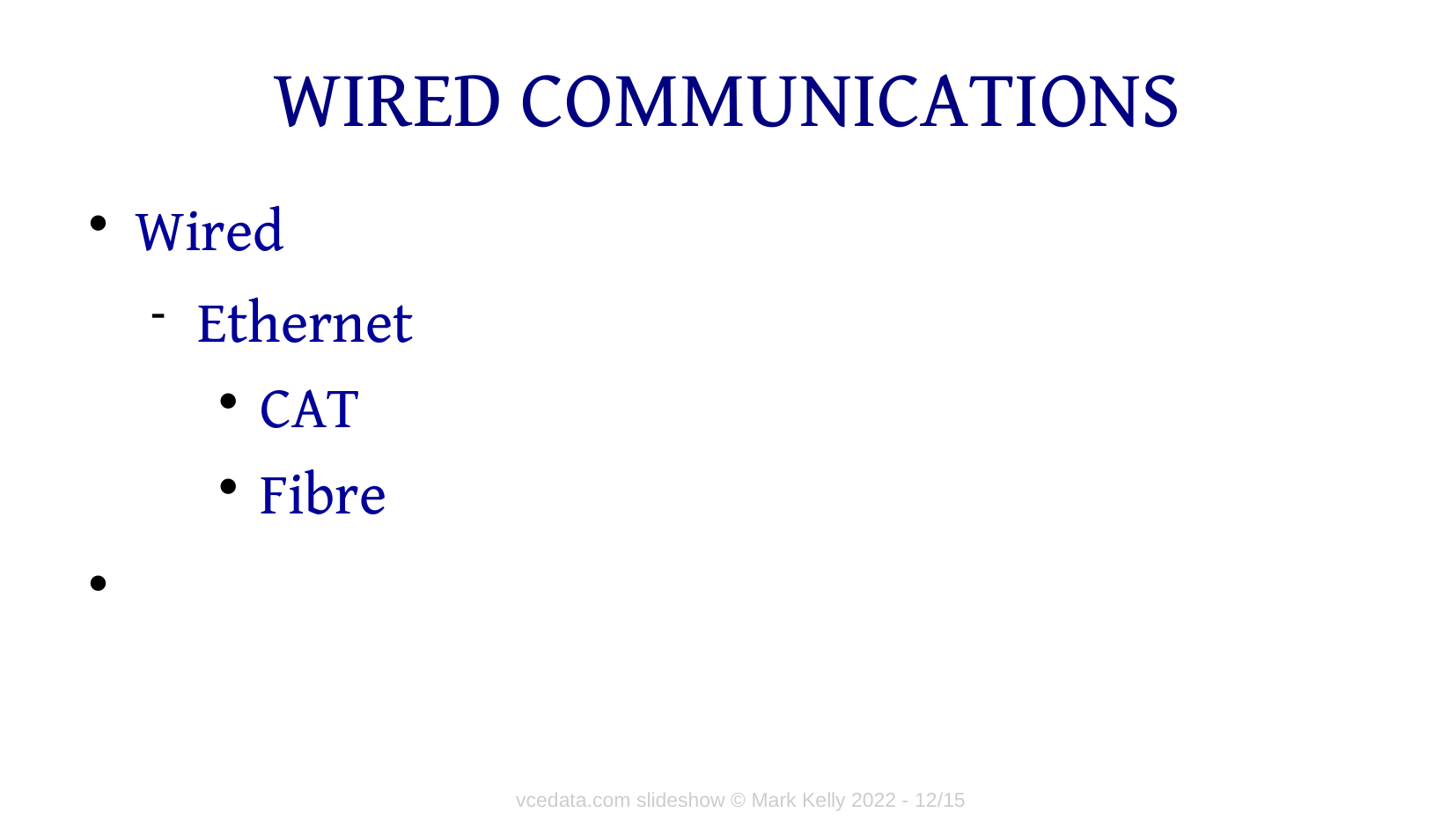

# WIRED COMMUNICATIONS
Wired
Ethernet
CAT
Fibre

vcedata.com slideshow © Mark Kelly 2022 - 12/15